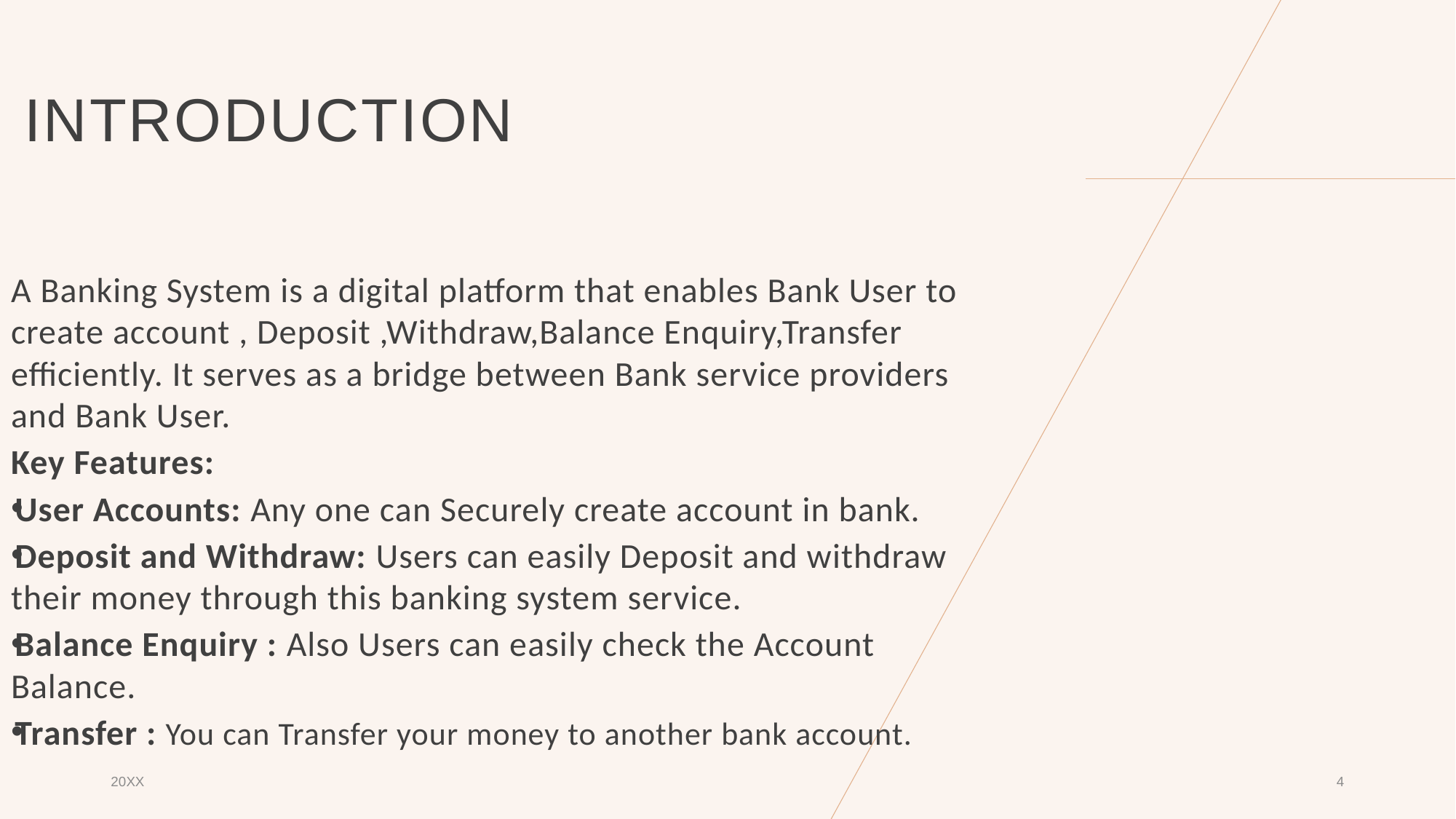

# INTRODUCTION
A Banking System is a digital platform that enables Bank User to create account , Deposit ,Withdraw,Balance Enquiry,Transfer efficiently. It serves as a bridge between Bank service providers and Bank User.
Key Features:
User Accounts: Any one can Securely create account in bank.
Deposit and Withdraw: Users can easily Deposit and withdraw their money through this banking system service.
Balance Enquiry : Also Users can easily check the Account Balance.
Transfer : You can Transfer your money to another bank account.
20XX

4